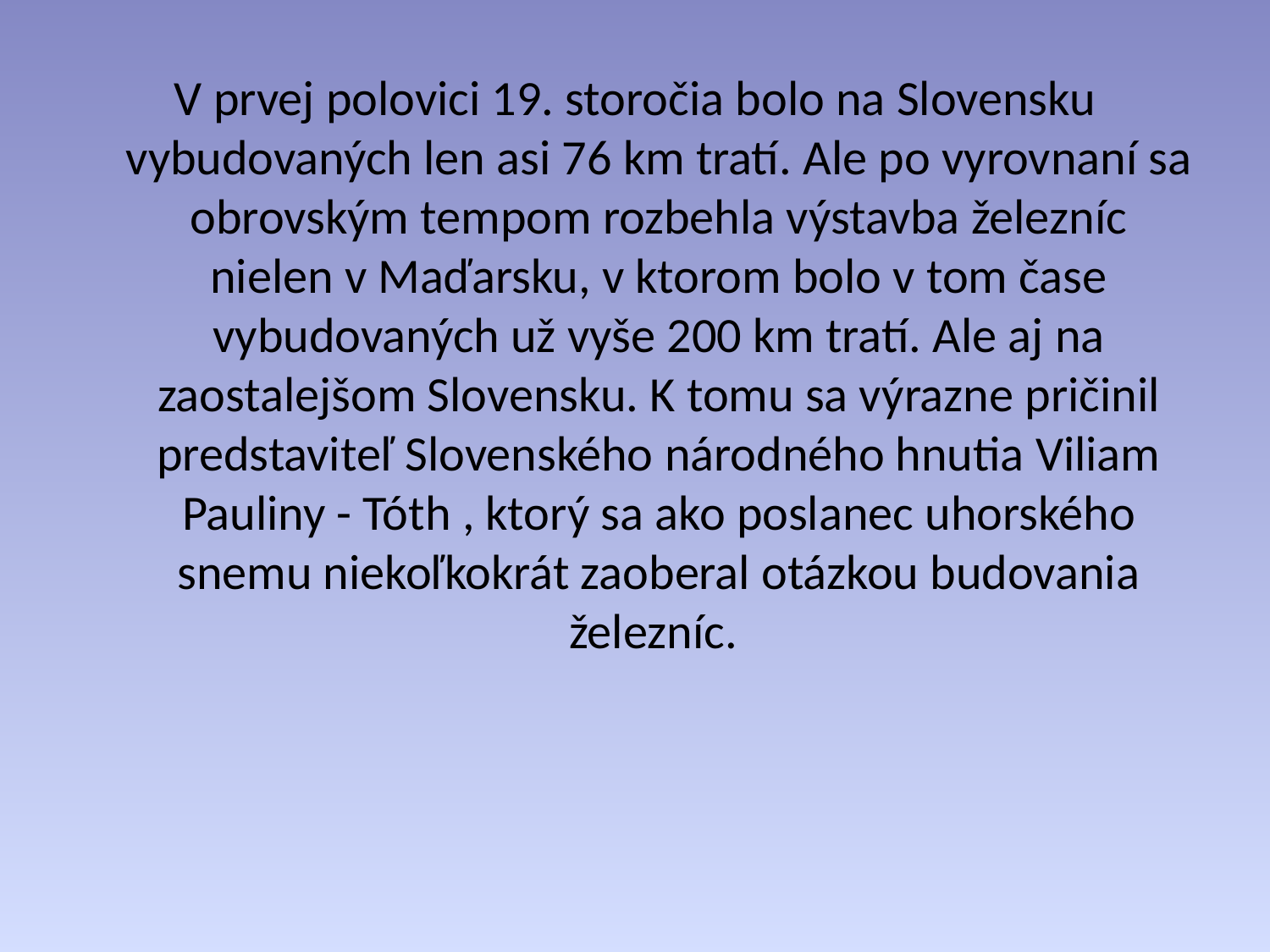

V prvej polovici 19. storočia bolo na Slovensku vybudovaných len asi 76 km tratí. Ale po vyrovnaní sa obrovským tempom rozbehla výstavba železníc nielen v Maďarsku, v ktorom bolo v tom čase vybudovaných už vyše 200 km tratí. Ale aj na zaostalejšom Slovensku. K tomu sa výrazne pričinil predstaviteľ Slovenského národného hnutia Viliam Pauliny - Tóth , ktorý sa ako poslanec uhorského snemu niekoľkokrát zaoberal otázkou budovania železníc.